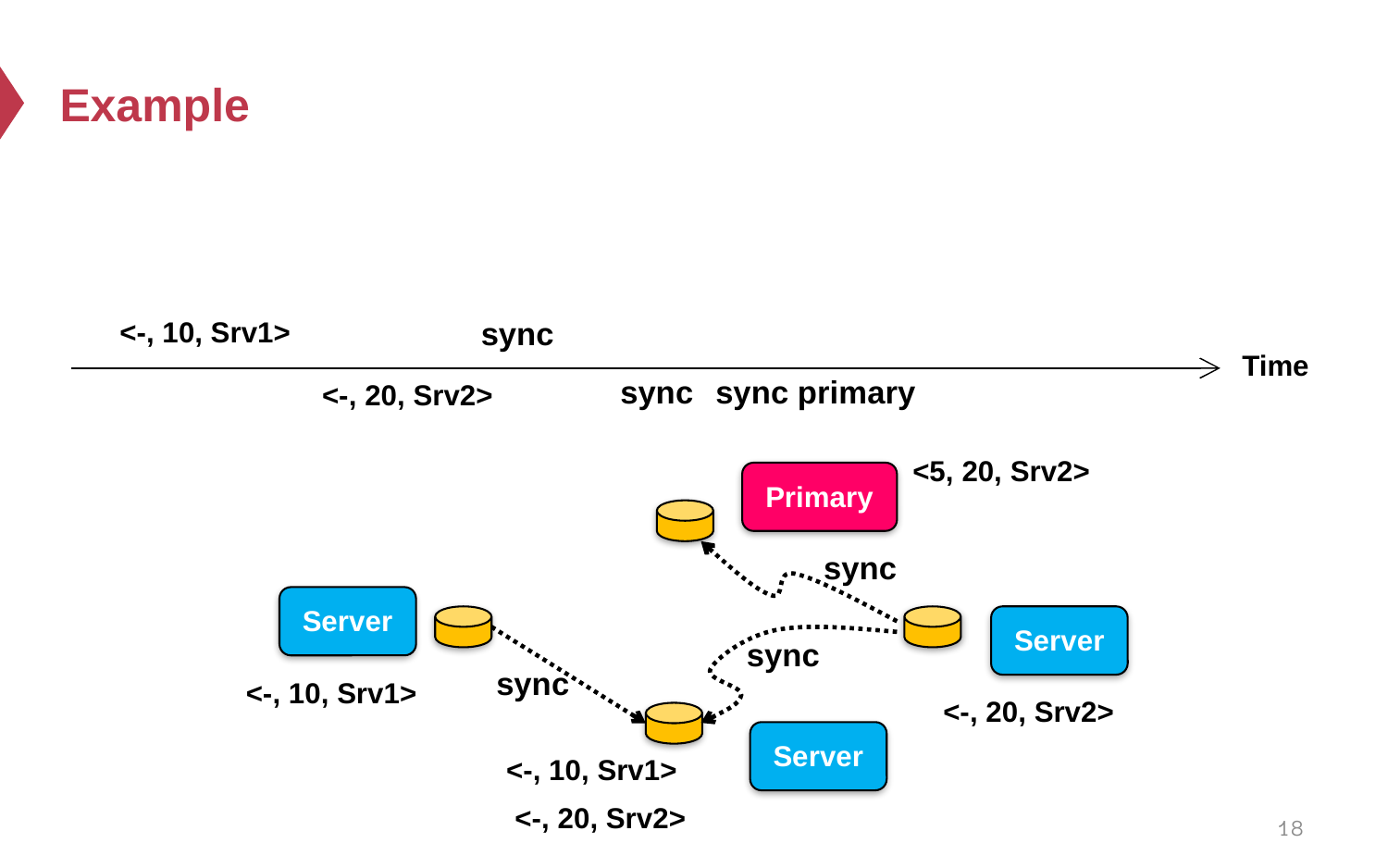

# Example
sync
<-, 10, Srv1>
Time
sync
sync primary
<-, 20, Srv2>
<5, 20, Srv2>
Primary

sync
Server

Server

sync
sync
<-, 10, Srv1>
<-, 20, Srv2>

Server
<-, 10, Srv1>
<-, 20, Srv2>
18